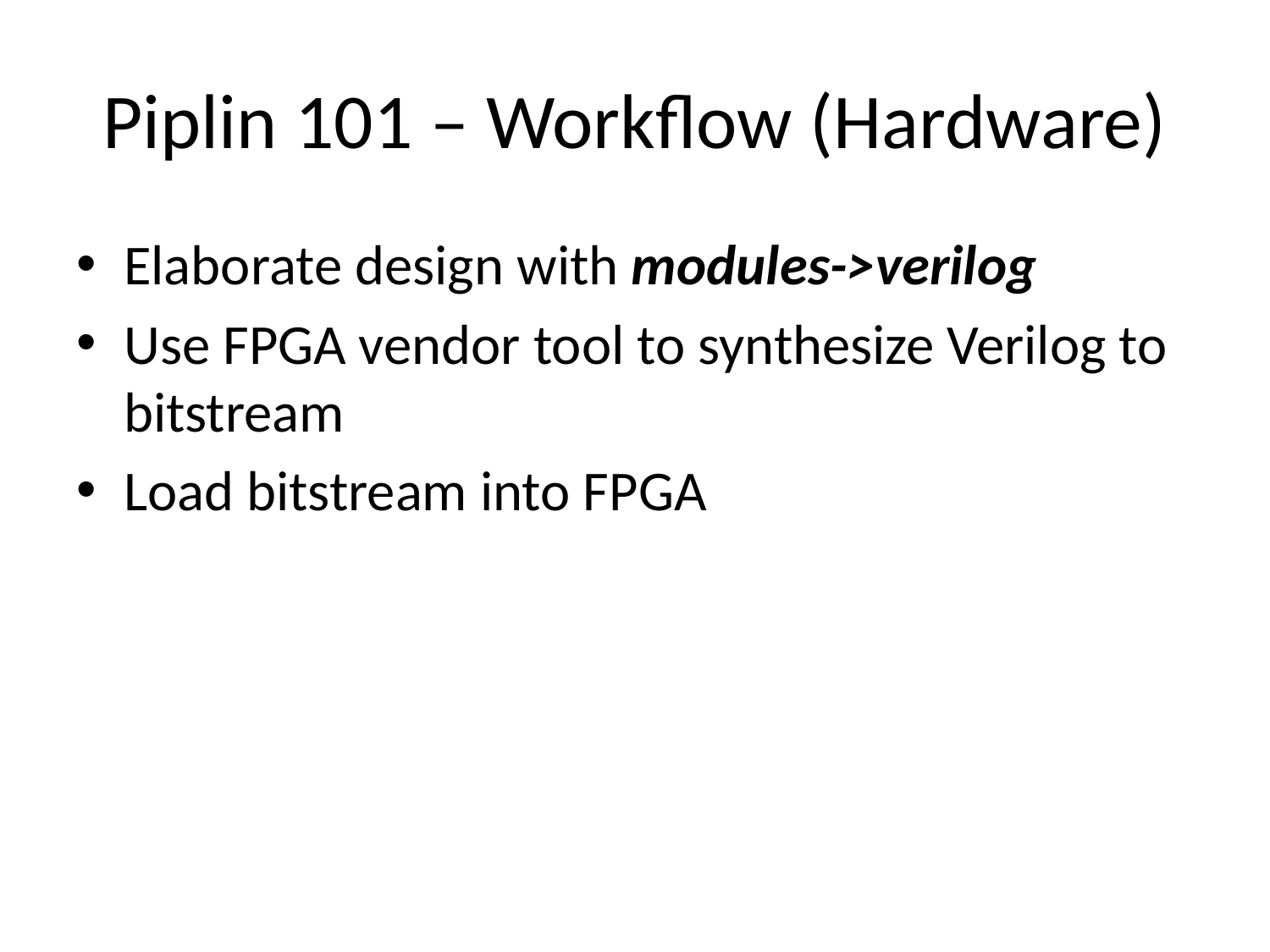

# Piplin 101 – Workflow (Hardware)
Elaborate design with modules->verilog
Use FPGA vendor tool to synthesize Verilog to bitstream
Load bitstream into FPGA